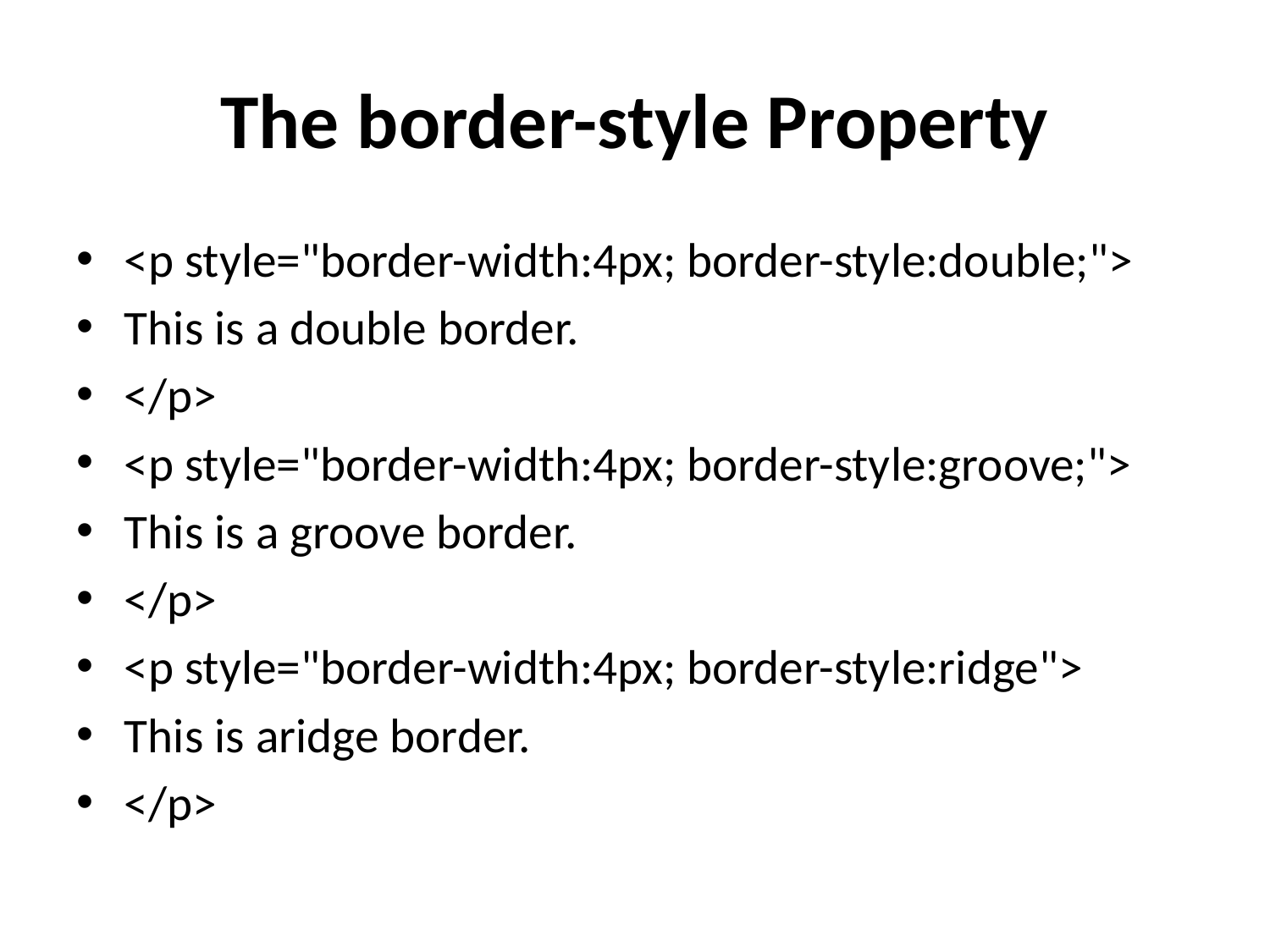

# The border-style Property
<p style="border-width:4px; border-style:double;">
This is a double border.
</p>
<p style="border-width:4px; border-style:groove;">
This is a groove border.
</p>
<p style="border-width:4px; border-style:ridge">
This is aridge border.
</p>